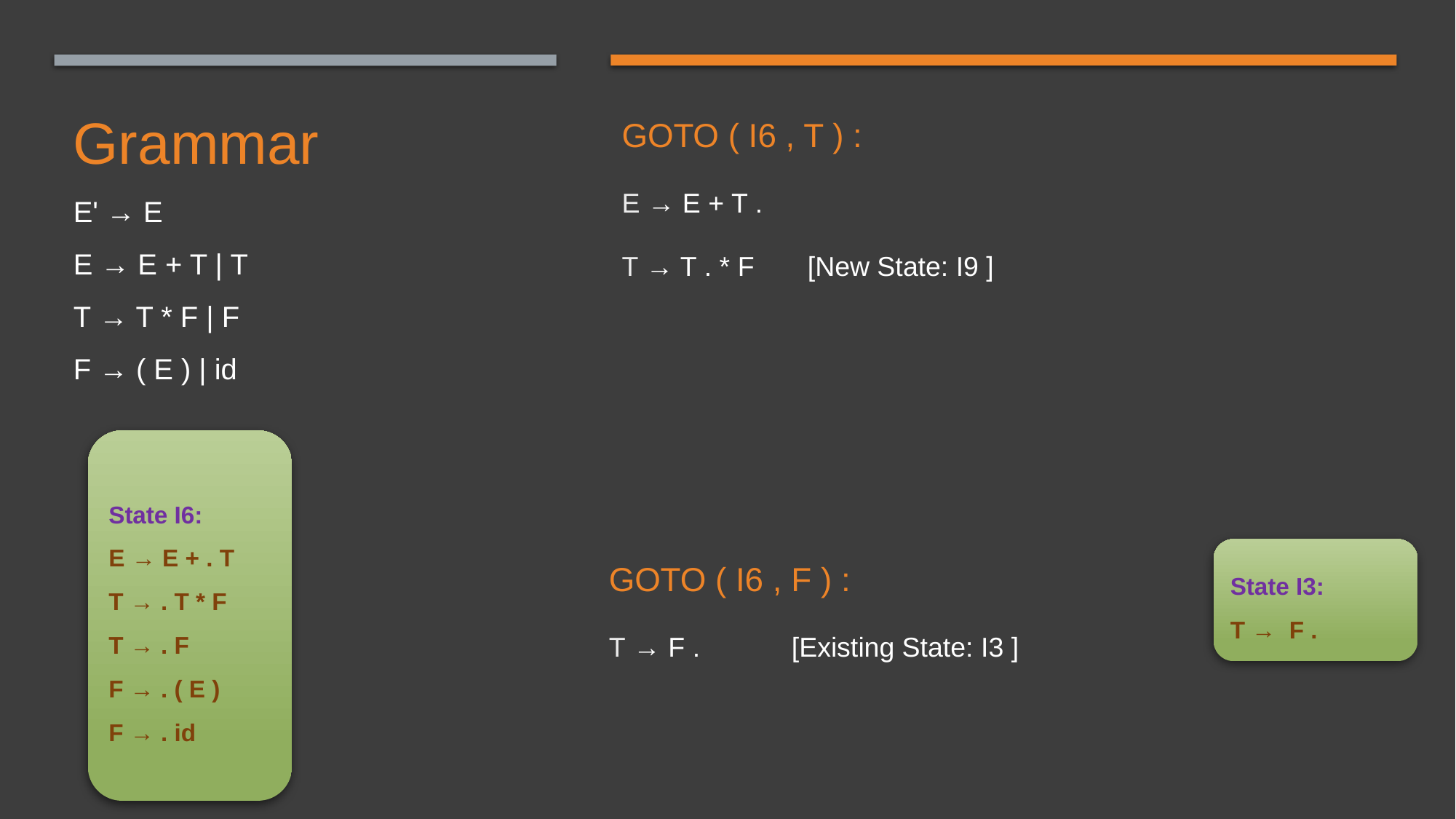

# Grammar E' → E
E → E + T | T
T → T * F | F
F → ( E ) | id
GOTO ( I6 , T ) :
E → E + T .
T → T . * F       [New State: I9 ]
State I6:
E → E + . T
T → . T * F
T → . F
F → . ( E )
F → . id
GOTO ( I6 , F ) :
T → F .            [Existing State: I3 ]
State I3:
T →  F .